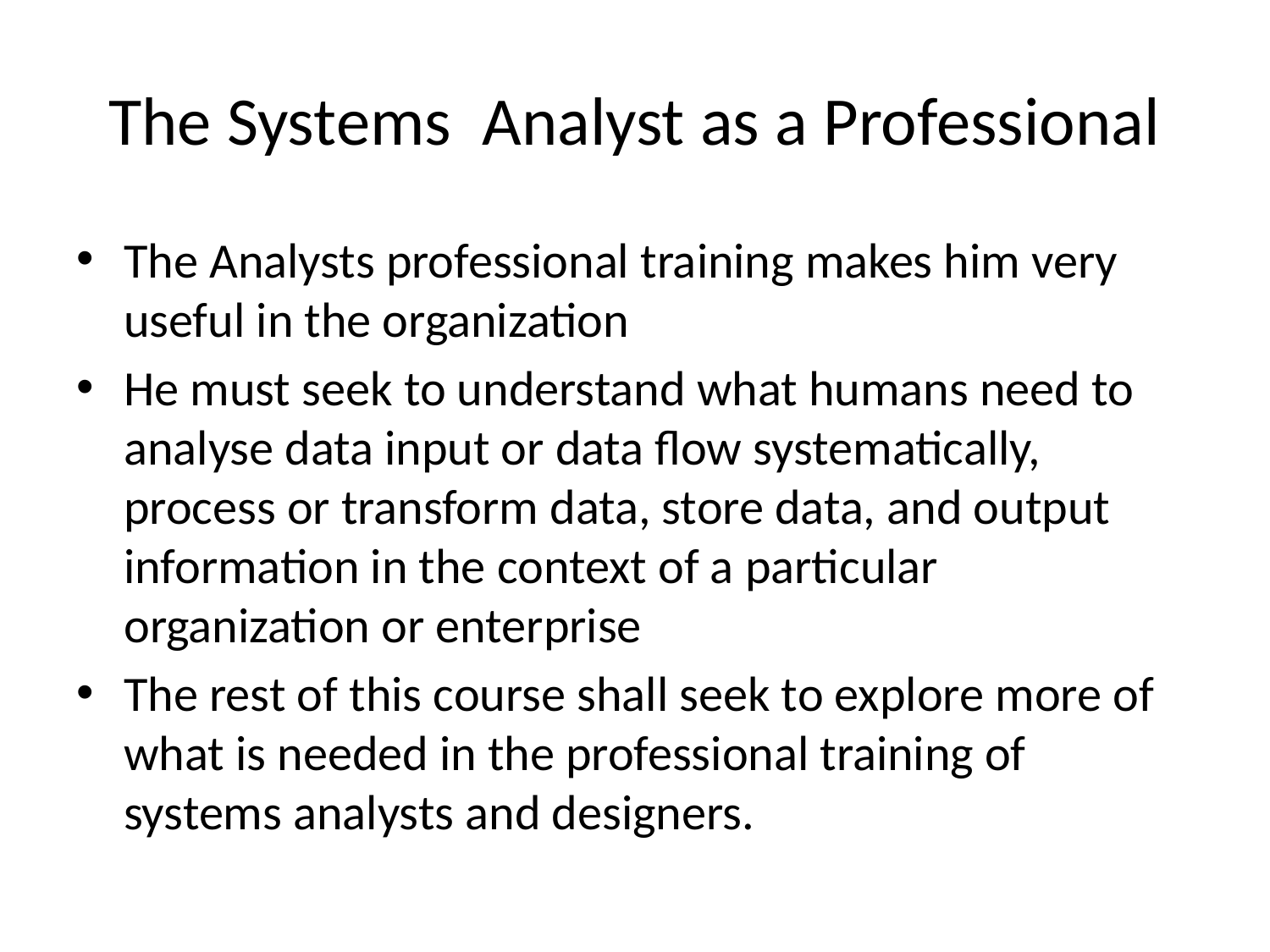

# The Systems  Analyst as a Professional
The Analysts professional training makes him very useful in the organization
He must seek to understand what humans need to analyse data input or data flow systematically, process or transform data, store data, and output information in the context of a particular organization or enterprise
The rest of this course shall seek to explore more of what is needed in the professional training of systems analysts and designers.